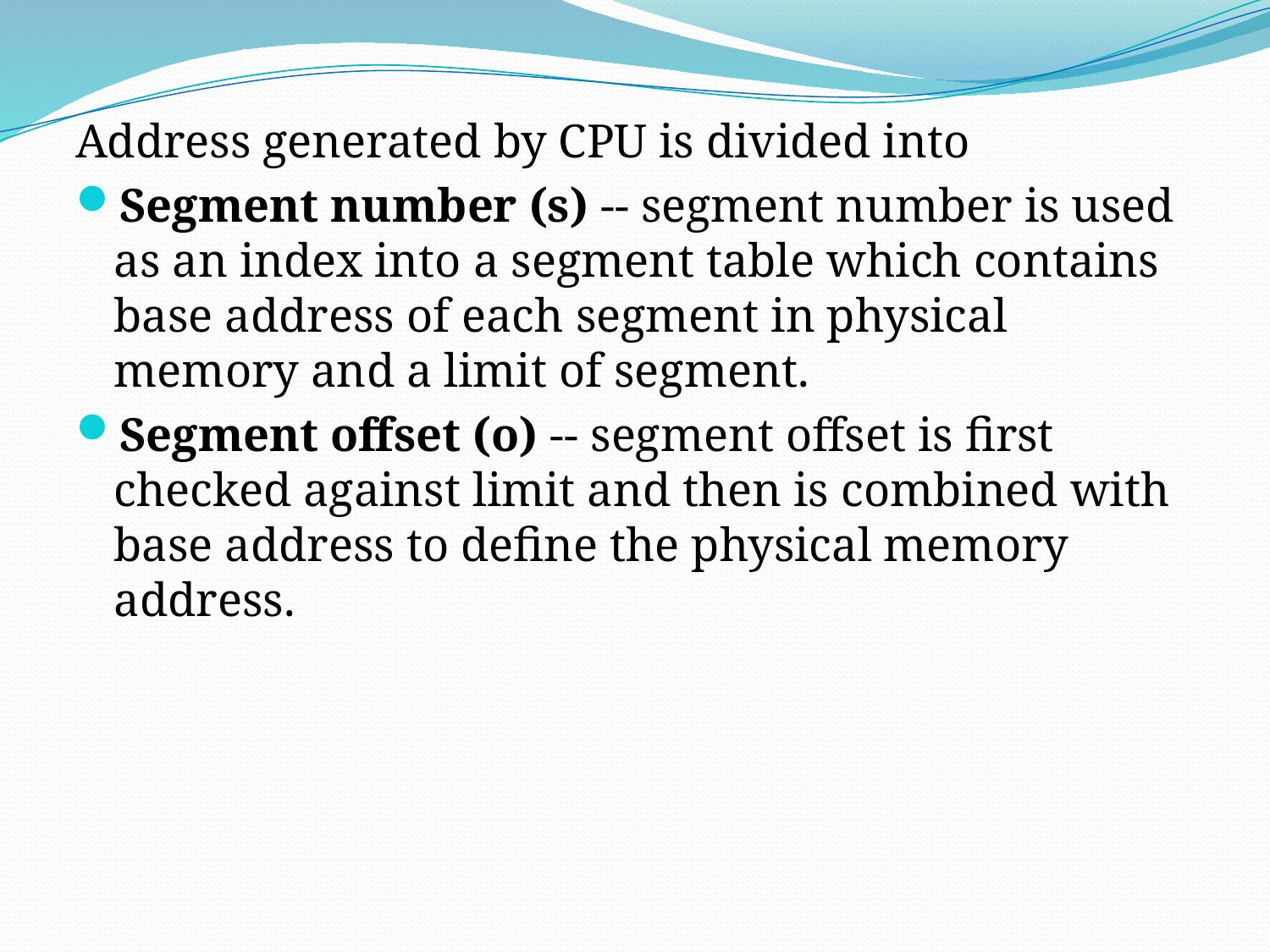

Address generated by CPU is divided into
Segment number (s) -- segment number is used as an index into a segment table which contains base address of each segment in physical memory and a limit of segment.
Segment offset (o) -- segment offset is first checked against limit and then is combined with base address to define the physical memory address.